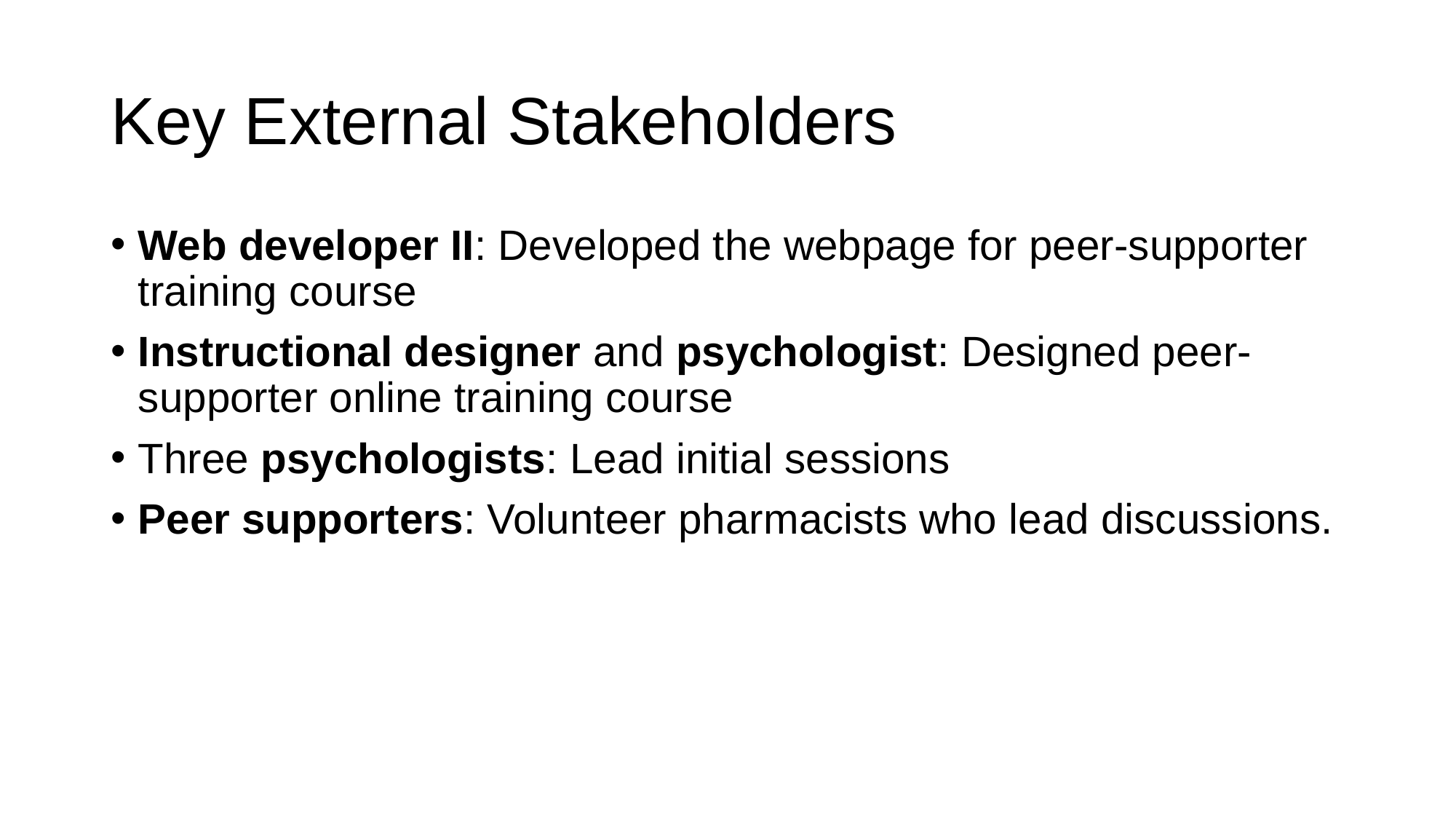

# Key External Stakeholders
Web developer II: Developed the webpage for peer-supporter training course
Instructional designer and psychologist: Designed peer-supporter online training course
Three psychologists: Lead initial sessions
Peer supporters: Volunteer pharmacists who lead discussions.